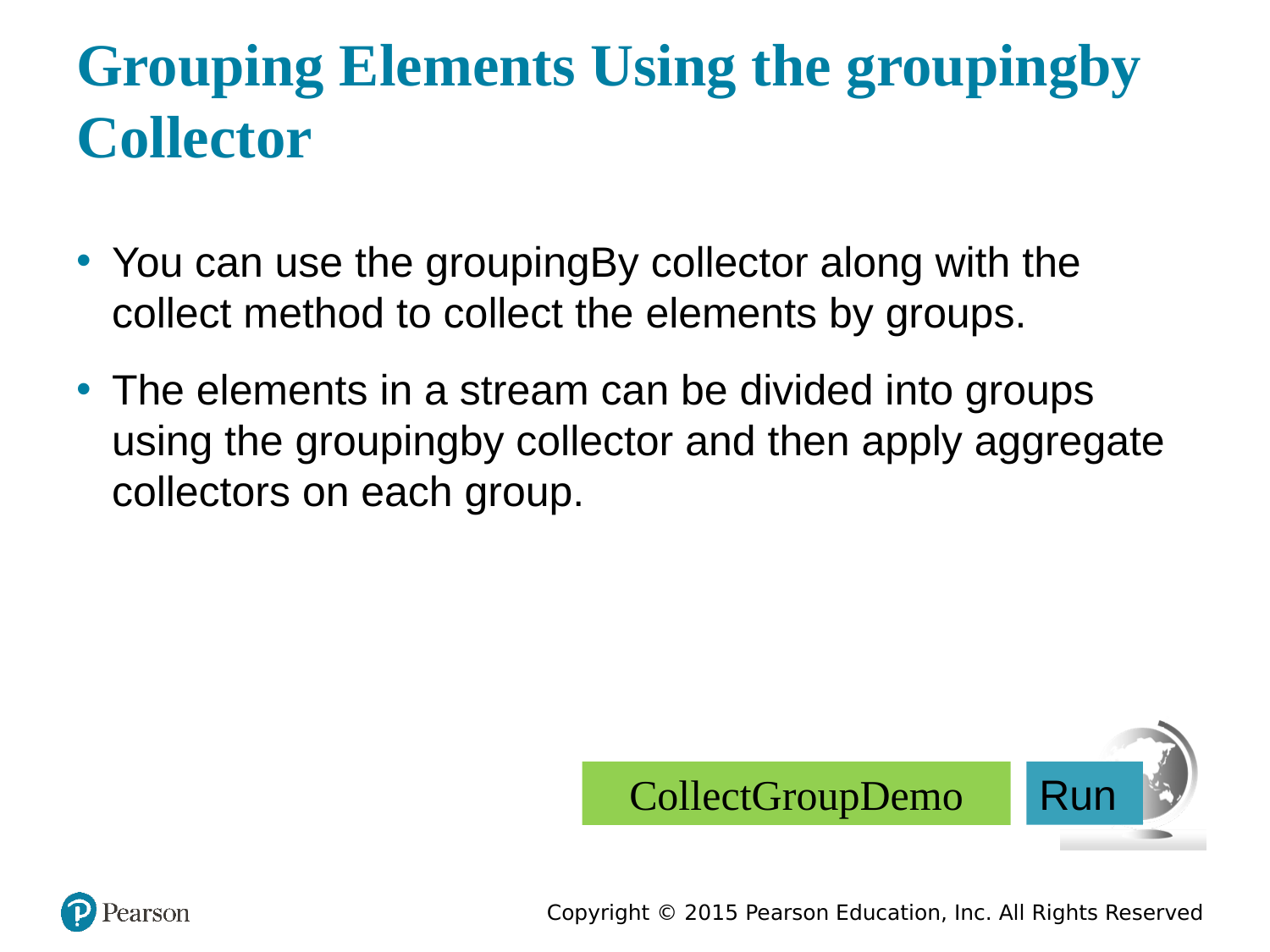

# Grouping Elements Using the groupingby Collector
You can use the groupingBy collector along with the collect method to collect the elements by groups.
The elements in a stream can be divided into groups using the groupingby collector and then apply aggregate collectors on each group.
CollectGroupDemo
Run